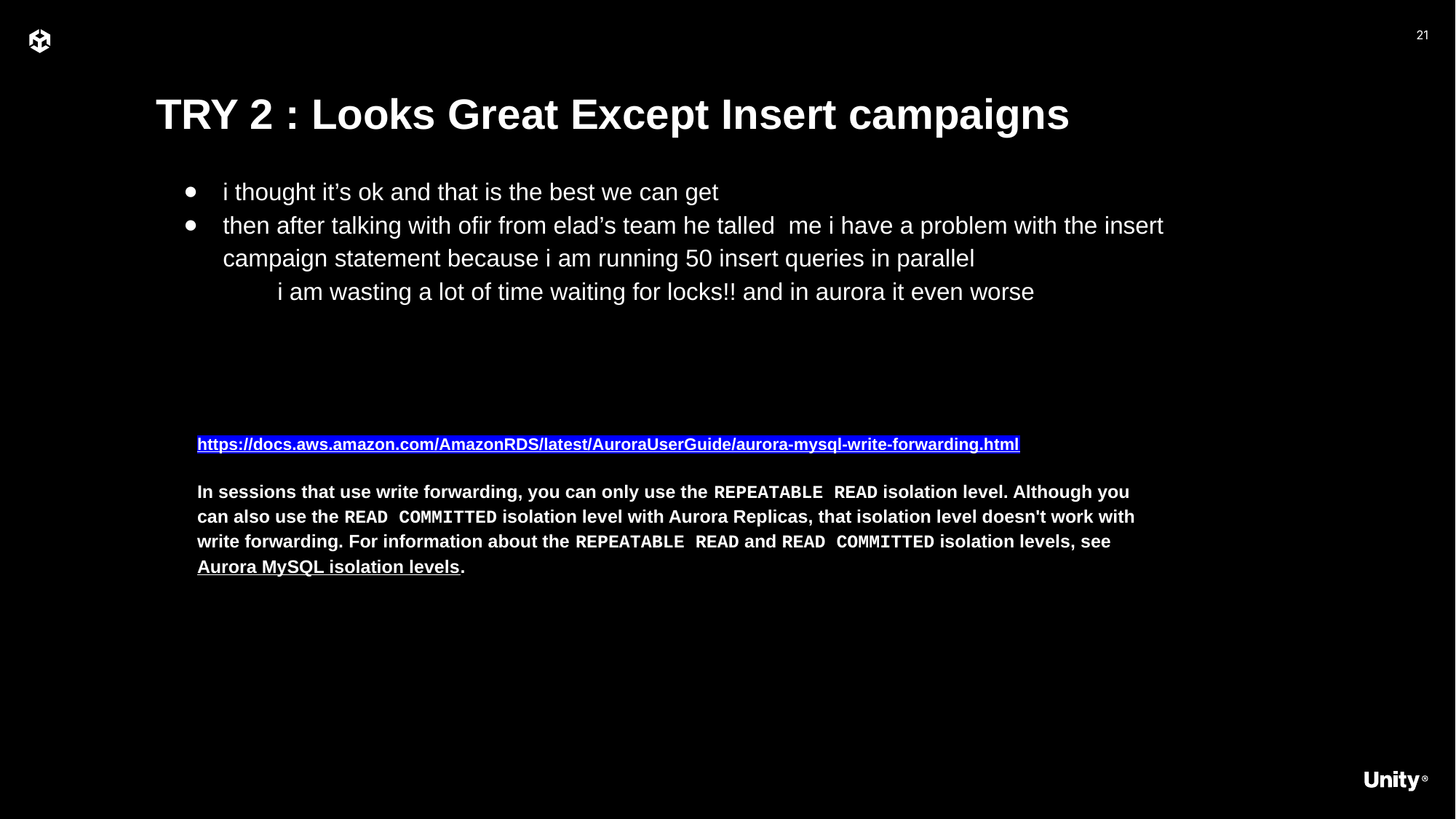

TRY 2 : Looks Great Except Insert campaigns
i thought it’s ok and that is the best we can get
then after talking with ofir from elad’s team he talled  me i have a problem with the insert campaign statement because i am running 50 insert queries in parallel
	i am wasting a lot of time waiting for locks!! and in aurora it even worse

https://docs.aws.amazon.com/AmazonRDS/latest/AuroraUserGuide/aurora-mysql-write-forwarding.html

In sessions that use write forwarding, you can only use the REPEATABLE READ isolation level. Although you can also use the READ COMMITTED isolation level with Aurora Replicas, that isolation level doesn't work with write forwarding. For information about the REPEATABLE READ and READ COMMITTED isolation levels, see Aurora MySQL isolation levels.